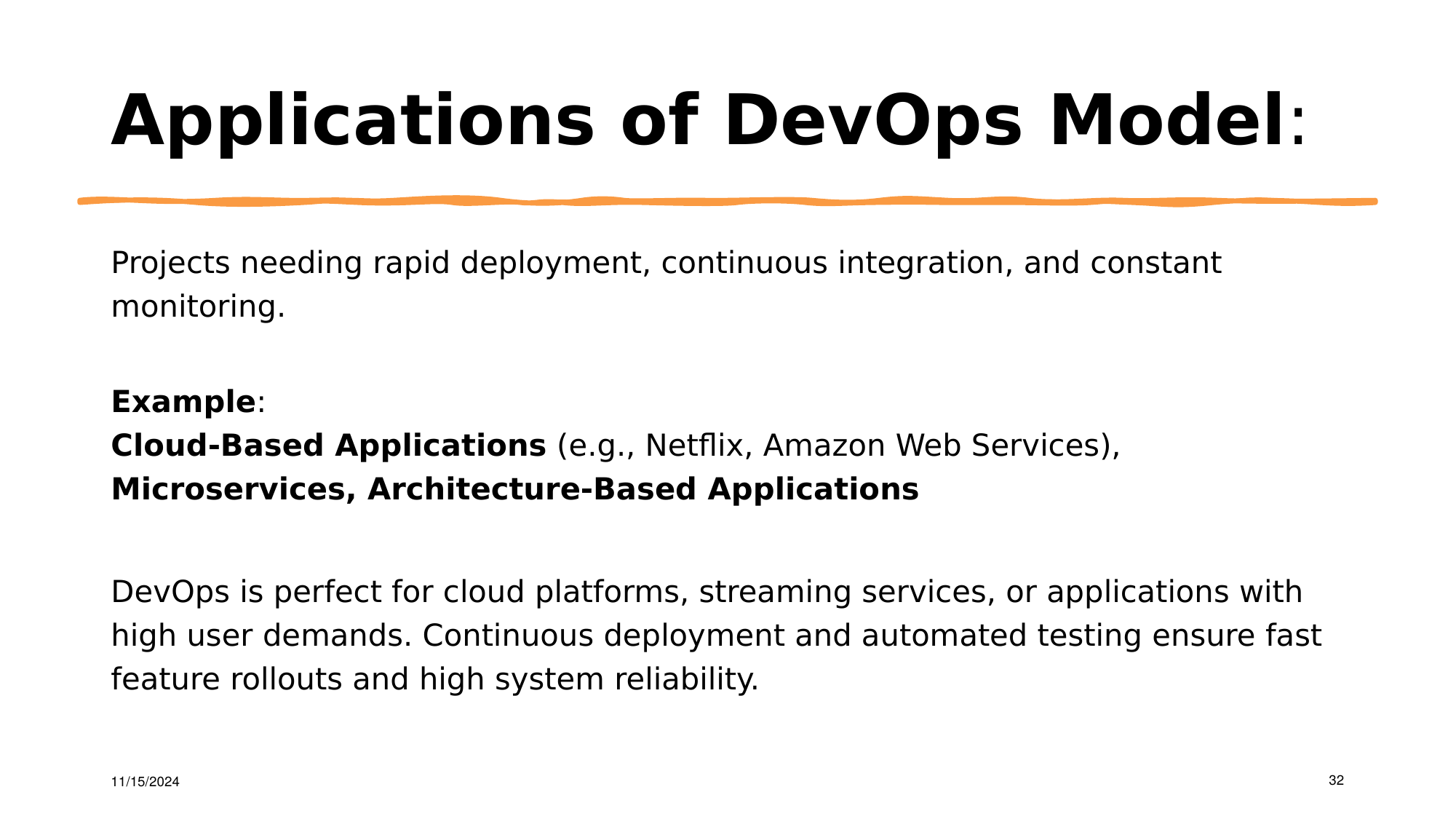

# Applications of DevOps Model:

Projects needing rapid deployment, continuous integration, and constant monitoring.
Example:
Cloud-Based Applications (e.g., Netflix, Amazon Web Services), Microservices, Architecture-Based Applications
DevOps is perfect for cloud platforms, streaming services, or applications with high user demands. Continuous deployment and automated testing ensure fast feature rollouts and high system reliability.

11/15/2024

32